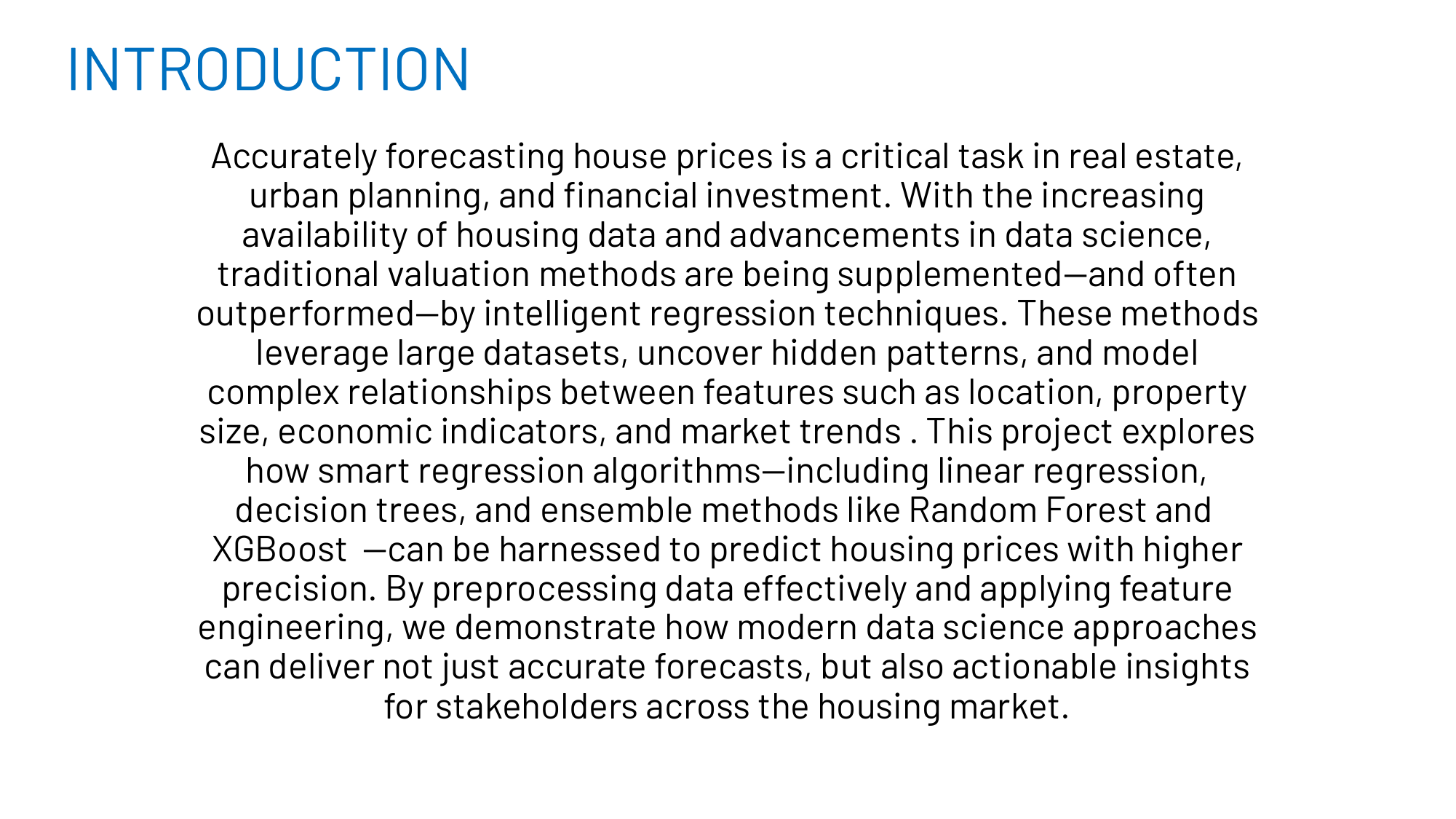

# INTRODUCTION
Accurately forecasting house prices is a critical task in real estate, urban planning, and financial investment. With the increasing availability of housing data and advancements in data science, traditional valuation methods are being supplemented—and often outperformed—by intelligent regression techniques. These methods leverage large datasets, uncover hidden patterns, and model complex relationships between features such as location, property size, economic indicators, and market trends . This project explores how smart regression algorithms—including linear regression, decision trees, and ensemble methods like Random Forest and  XGBoost  —can be harnessed to predict housing prices with higher precision. By preprocessing data effectively and applying feature engineering, we demonstrate how modern data science approaches can deliver not just accurate forecasts, but also actionable insights for stakeholders across the housing market.